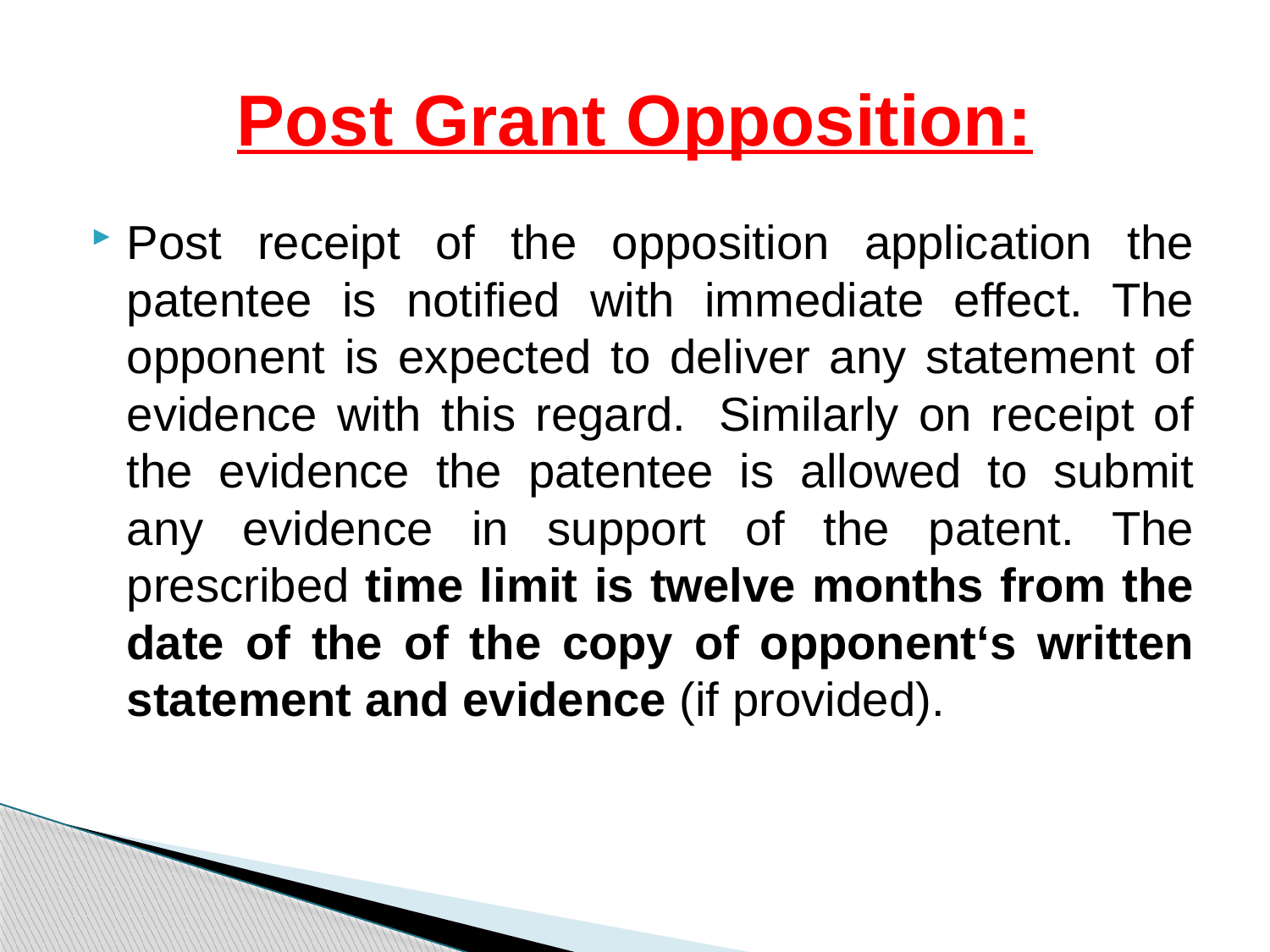

# Post Grant Opposition:
Post receipt of the opposition application the patentee is notified with immediate effect. The opponent is expected to deliver any statement of evidence with this regard.  Similarly on receipt of the evidence the patentee is allowed to submit any evidence in support of the patent. The prescribed time limit is twelve months from the date of the of the copy of opponent‘s written statement and evidence (if provided).